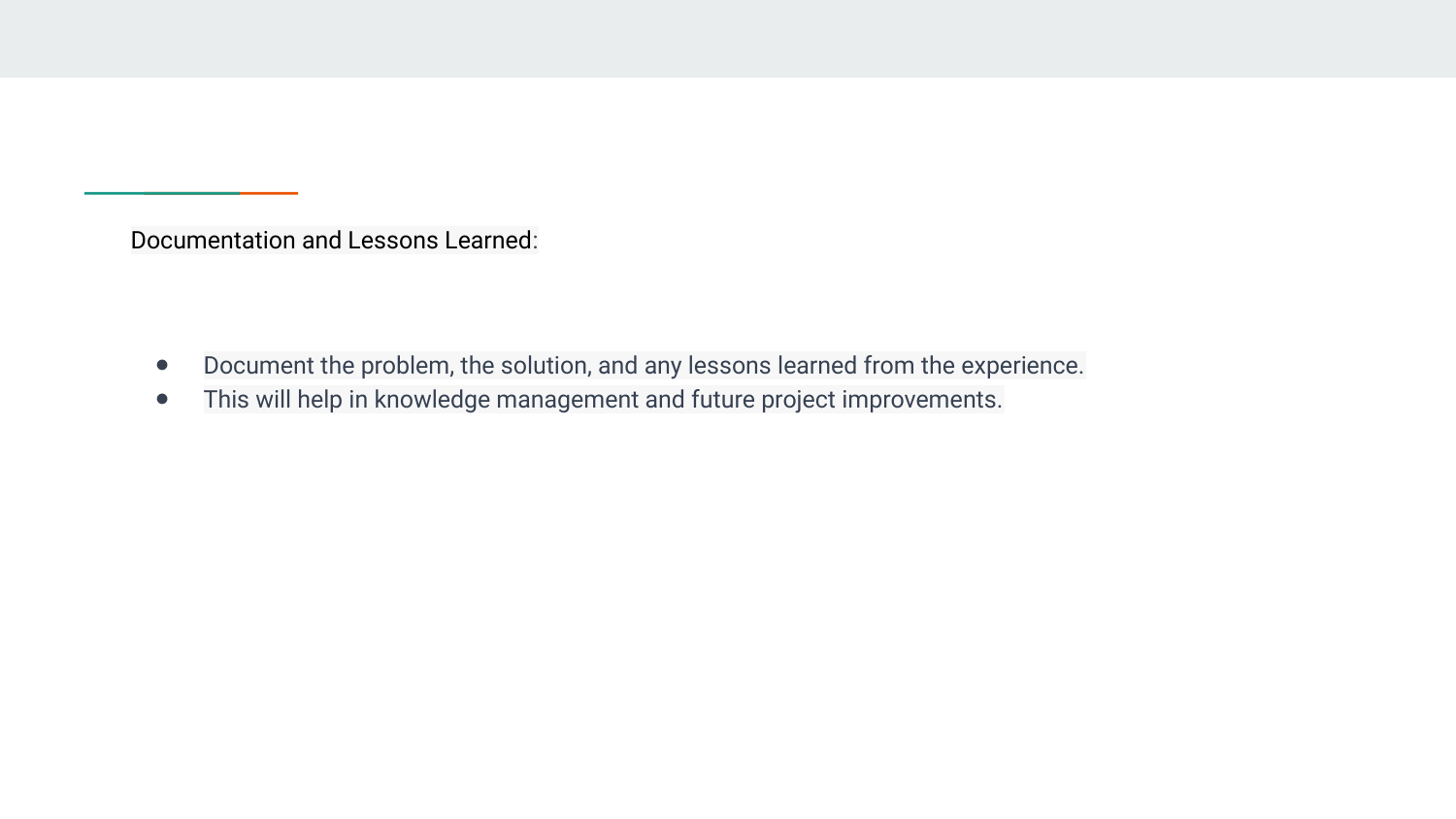

# Documentation and Lessons Learned:
Document the problem, the solution, and any lessons learned from the experience.
This will help in knowledge management and future project improvements.